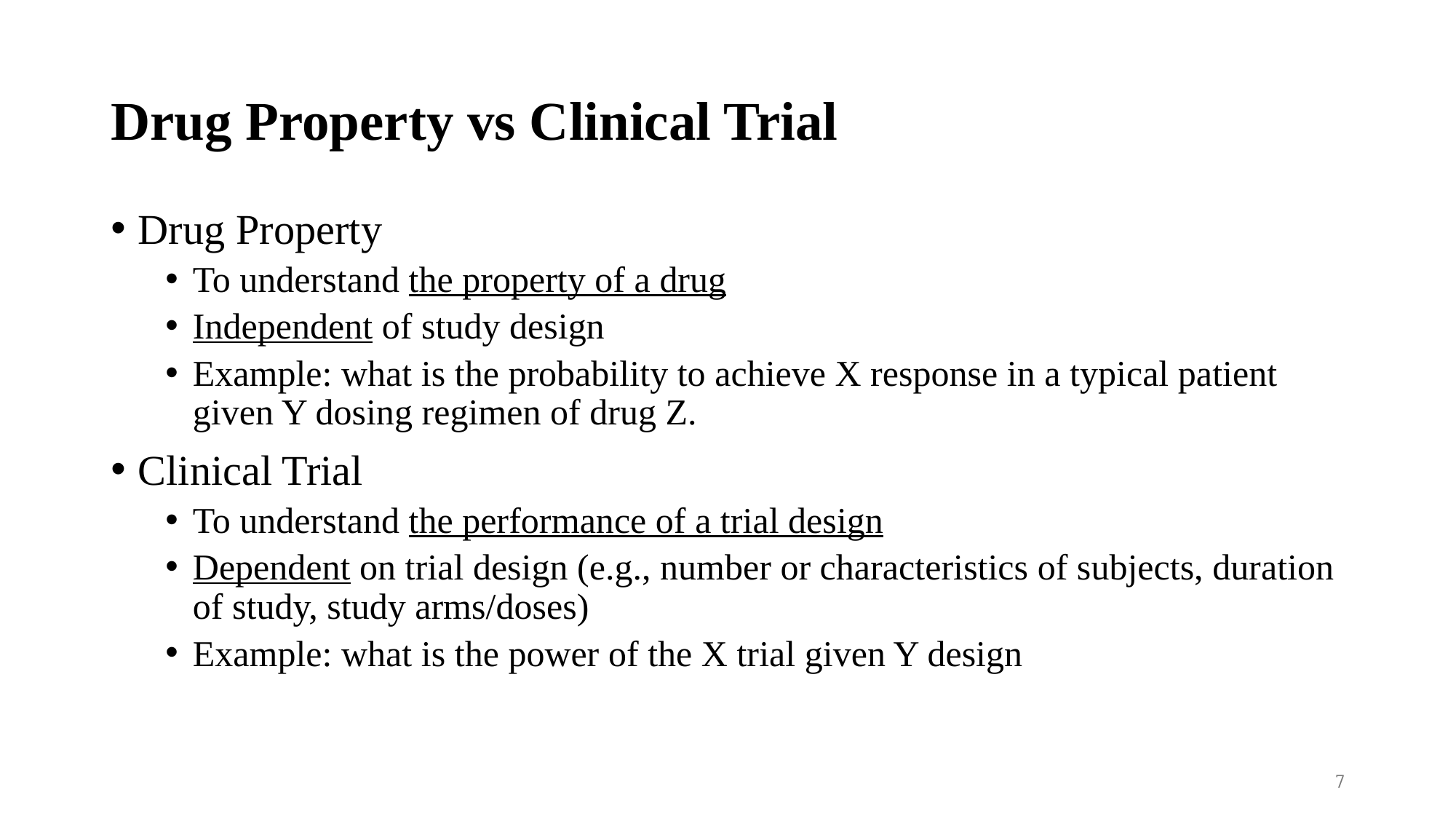

# Drug Property vs Clinical Trial
Drug Property
To understand the property of a drug
Independent of study design
Example: what is the probability to achieve X response in a typical patient given Y dosing regimen of drug Z.
Clinical Trial
To understand the performance of a trial design
Dependent on trial design (e.g., number or characteristics of subjects, duration of study, study arms/doses)
Example: what is the power of the X trial given Y design
7